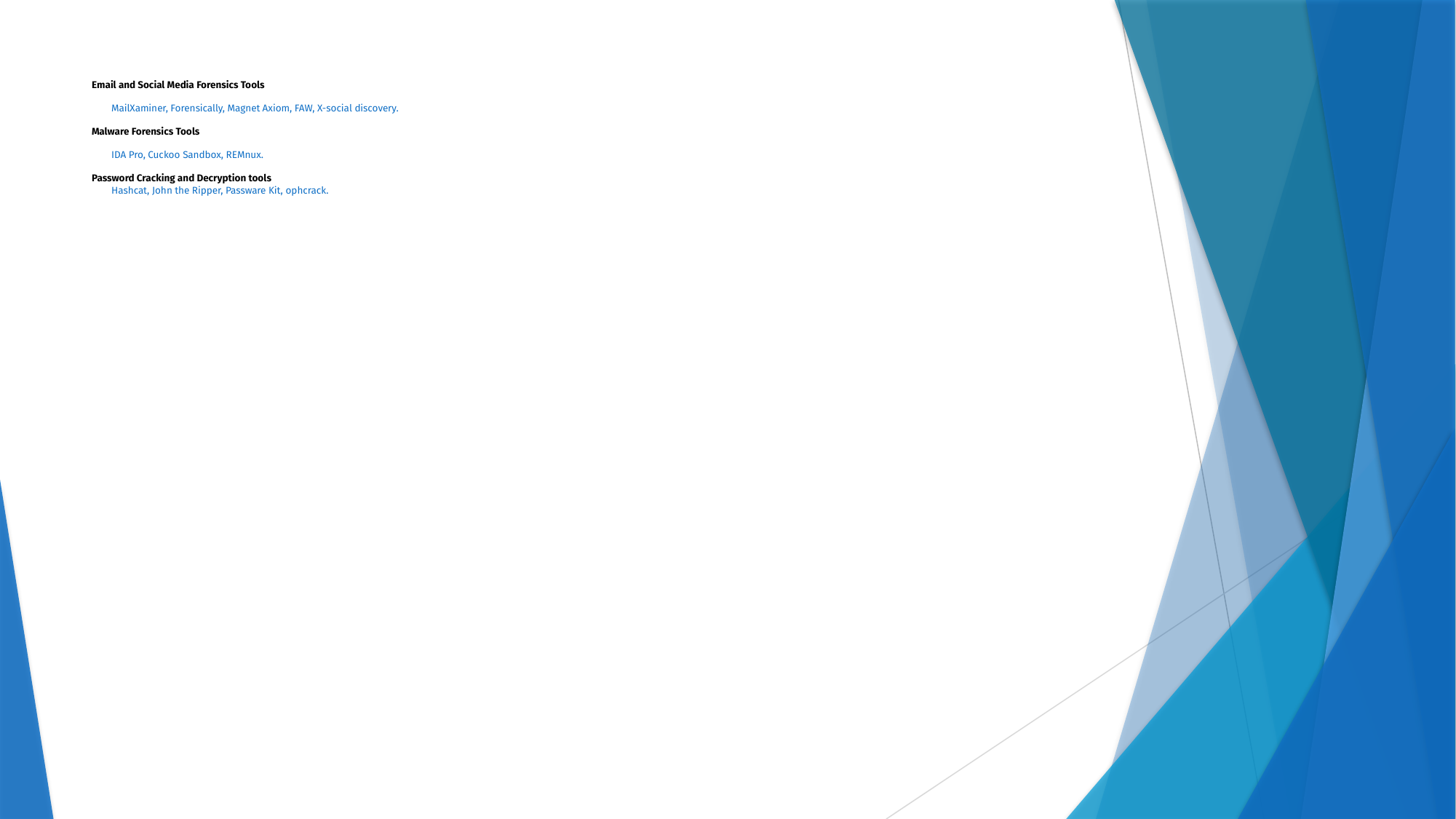

# Email and Social Media Forensics Tools MailXaminer, Forensically, Magnet Axiom, FAW, X-social discovery. Malware Forensics Tools IDA Pro, Cuckoo Sandbox, REMnux. Password Cracking and Decryption tools Hashcat, John the Ripper, Passware Kit, ophcrack.